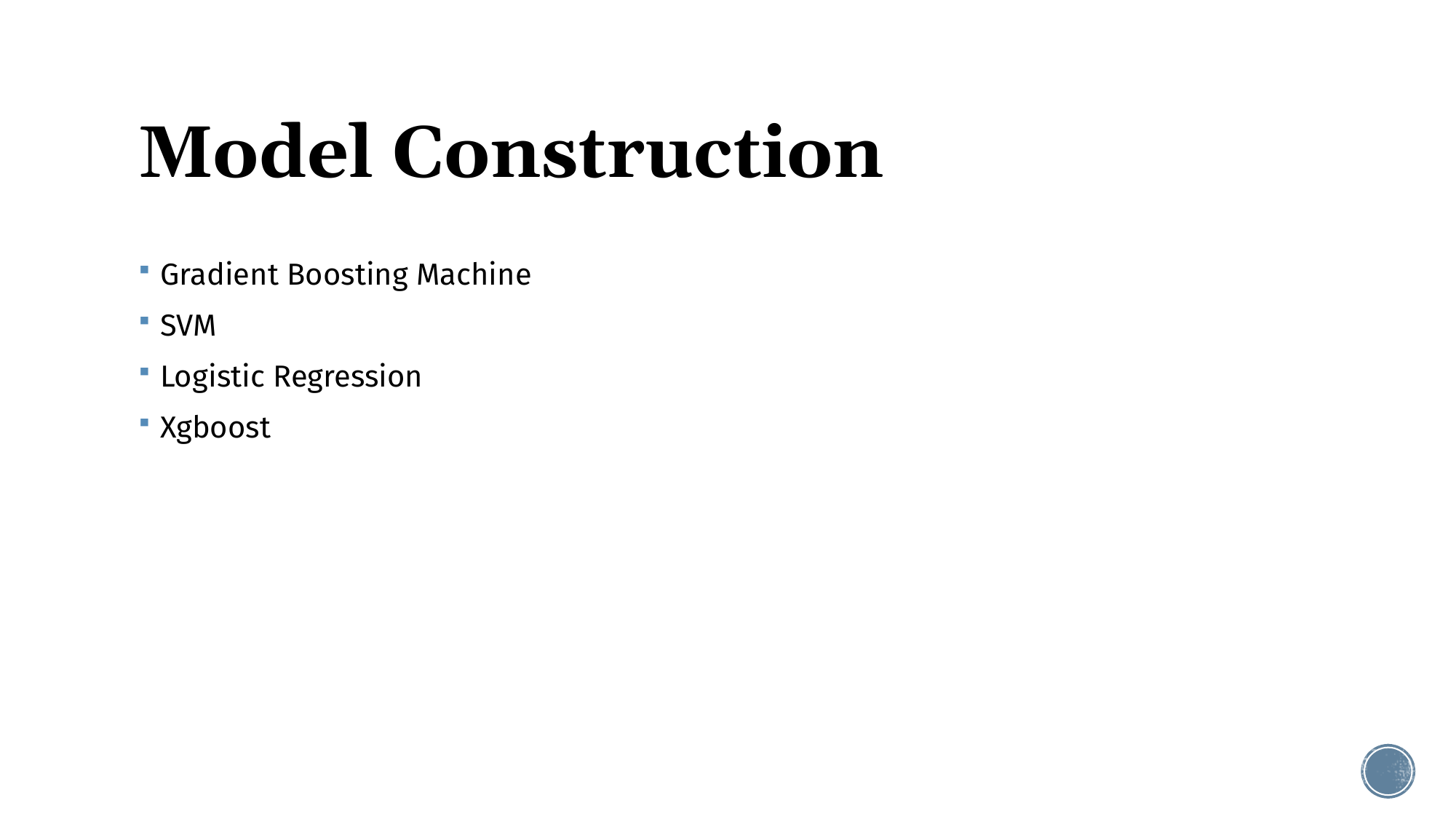

# Model Construction
Gradient Boosting Machine
SVM
Logistic Regression
Xgboost